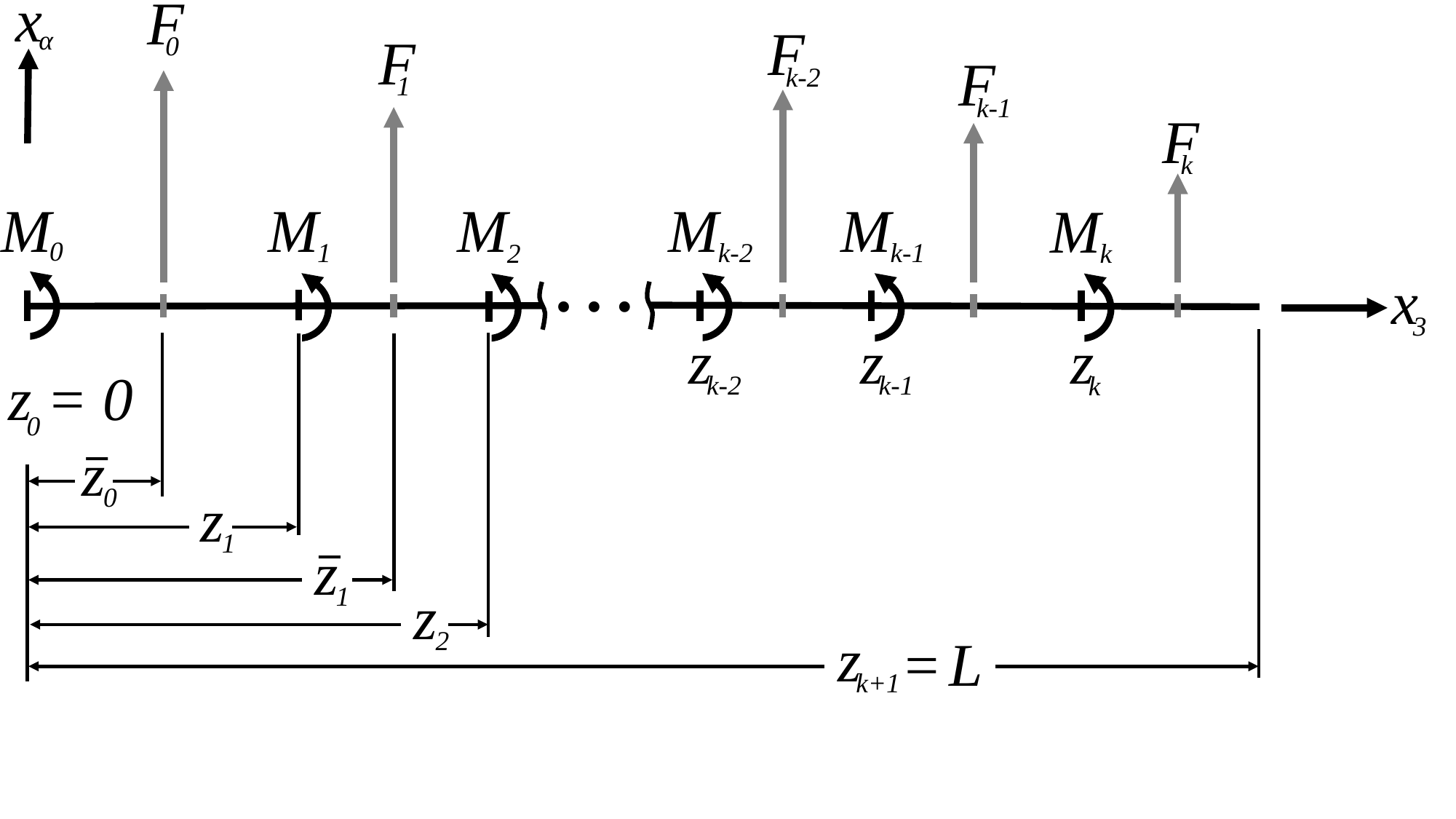

x
α
F
0
F
k-2
F
1
F
k-1
F
k
M
M
M
M
M
M
…
0
k-2
1
k-1
2
k
x
3

z
z
z
z = 0
0
k-2
k-1
k
_
z
0
z
1
_
z
1
z
2
z
k+1
= L